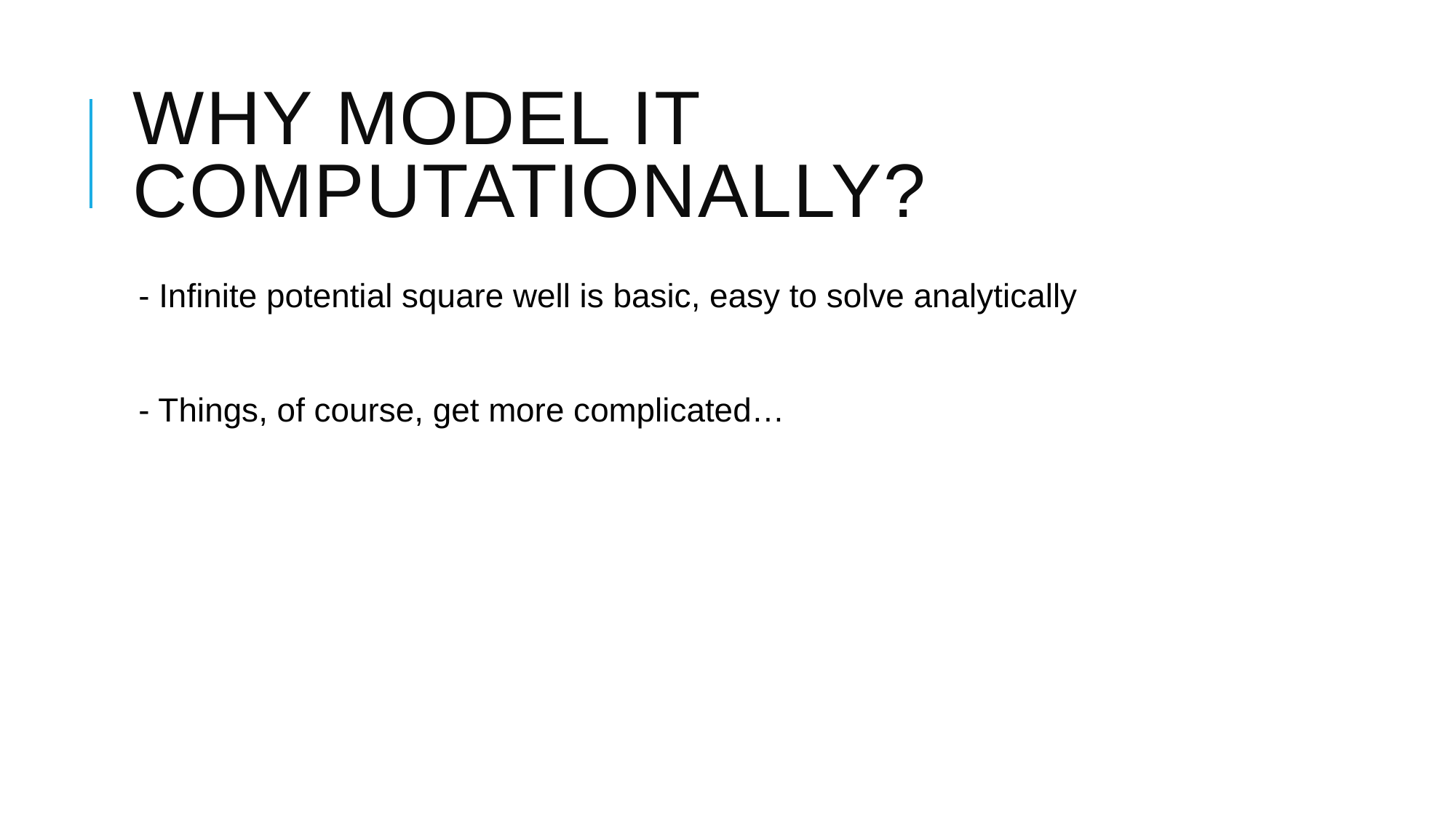

# Why model it computationally?
- Infinite potential square well is basic, easy to solve analytically

- Things, of course, get more complicated…